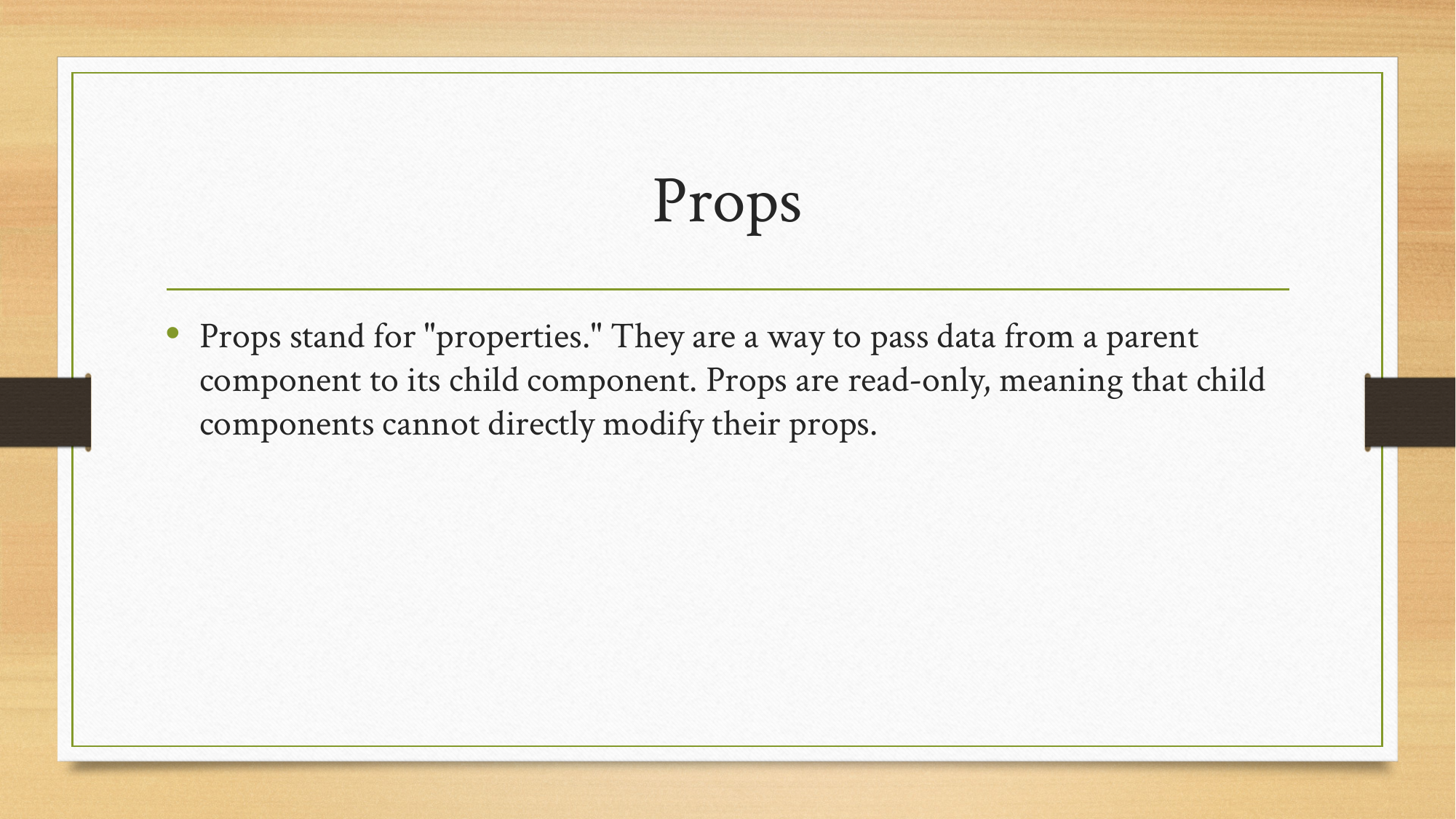

# Props
Props stand for "properties." They are a way to pass data from a parent component to its child component. Props are read-only, meaning that child components cannot directly modify their props.